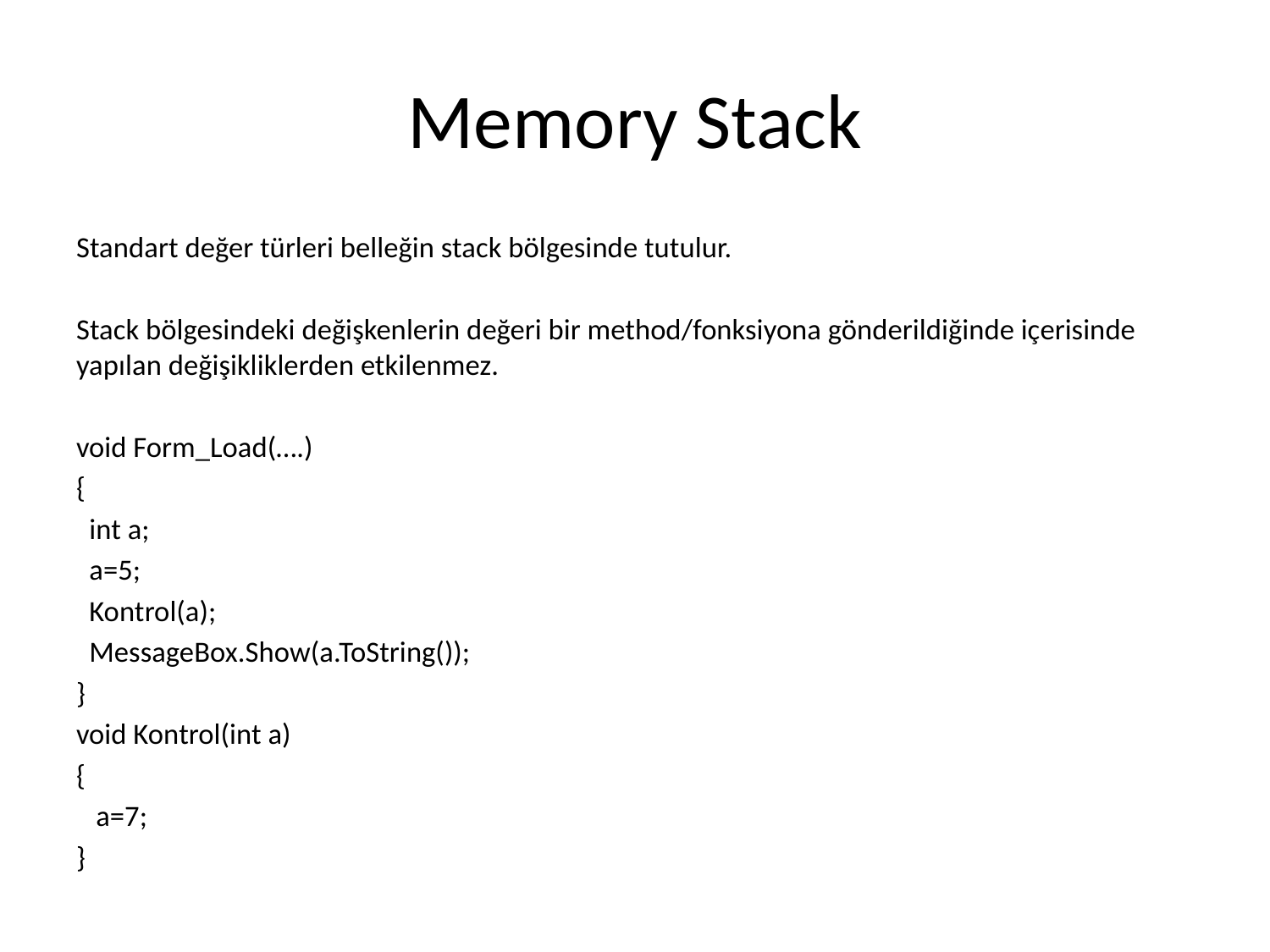

# Memory Stack
Standart değer türleri belleğin stack bölgesinde tutulur.

Stack bölgesindeki değişkenlerin değeri bir method/fonksiyona gönderildiğinde içerisinde yapılan değişikliklerden etkilenmez.

void Form_Load(….)
{
  int a;
  a=5;
  Kontrol(a);
  MessageBox.Show(a.ToString());
}
void Kontrol(int a)
{
   a=7;
}